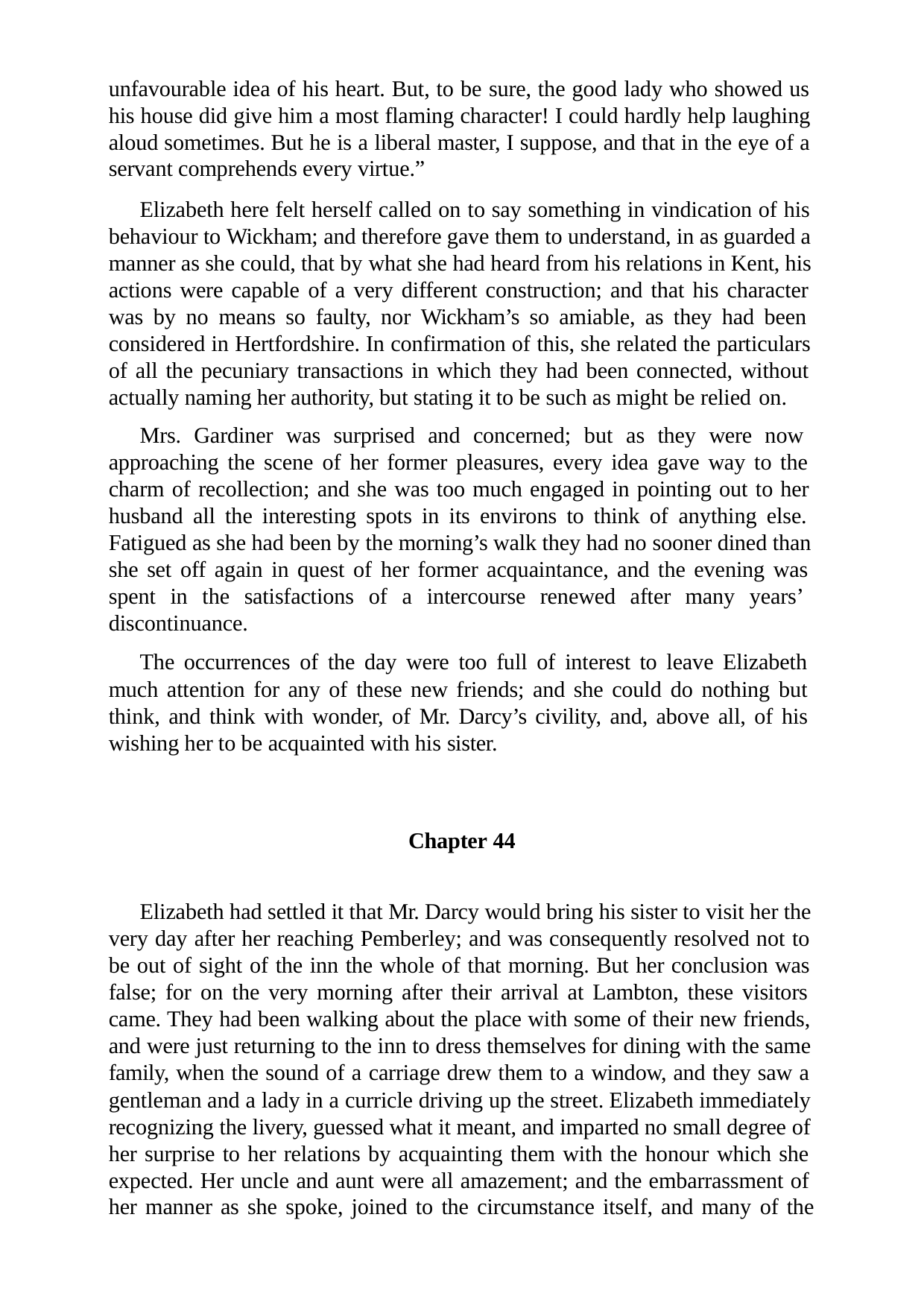

unfavourable idea of his heart. But, to be sure, the good lady who showed us  his house did give him a most flaming character! I could hardly help laughing  aloud sometimes. But he is a liberal master, I suppose, and that in the eye of a  servant comprehends every virtue.”
Elizabeth here felt herself called on to say something in vindication of his  behaviour to Wickham; and therefore gave them to understand, in as guarded a  manner as she could, that by what she had heard from his relations in Kent, his  actions were capable of a very different construction; and that his character  was by no means so faulty, nor Wickham’s so amiable, as they had been  considered in Hertfordshire. In confirmation of this, she related the particulars  of all the pecuniary transactions in which they had been connected, without  actually naming her authority, but stating it to be such as might be relied on.
Mrs. Gardiner was surprised and concerned; but as they were now  approaching the scene of her former pleasures, every idea gave way to the  charm of recollection; and she was too much engaged in pointing out to her  husband all the interesting spots in its environs to think of anything else.  Fatigued as she had been by the morning’s walk they had no sooner dined than  she set off again in quest of her former acquaintance, and the evening was  spent in the satisfactions of a intercourse renewed after many years’  discontinuance.
The occurrences of the day were too full of interest to leave Elizabeth  much attention for any of these new friends; and she could do nothing but  think, and think with wonder, of Mr. Darcy’s civility, and, above all, of his  wishing her to be acquainted with his sister.
Chapter 44

Elizabeth had settled it that Mr. Darcy would bring his sister to visit her the  very day after her reaching Pemberley; and was consequently resolved not to  be out of sight of the inn the whole of that morning. But her conclusion was  false; for on the very morning after their arrival at Lambton, these visitors  came. They had been walking about the place with some of their new friends,  and were just returning to the inn to dress themselves for dining with the same  family, when the sound of a carriage drew them to a window, and they saw a  gentleman and a lady in a curricle driving up the street. Elizabeth immediately  recognizing the livery, guessed what it meant, and imparted no small degree of  her surprise to her relations by acquainting them with the honour which she  expected. Her uncle and aunt were all amazement; and the embarrassment of  her manner as she spoke, joined to the circumstance itself, and many of the